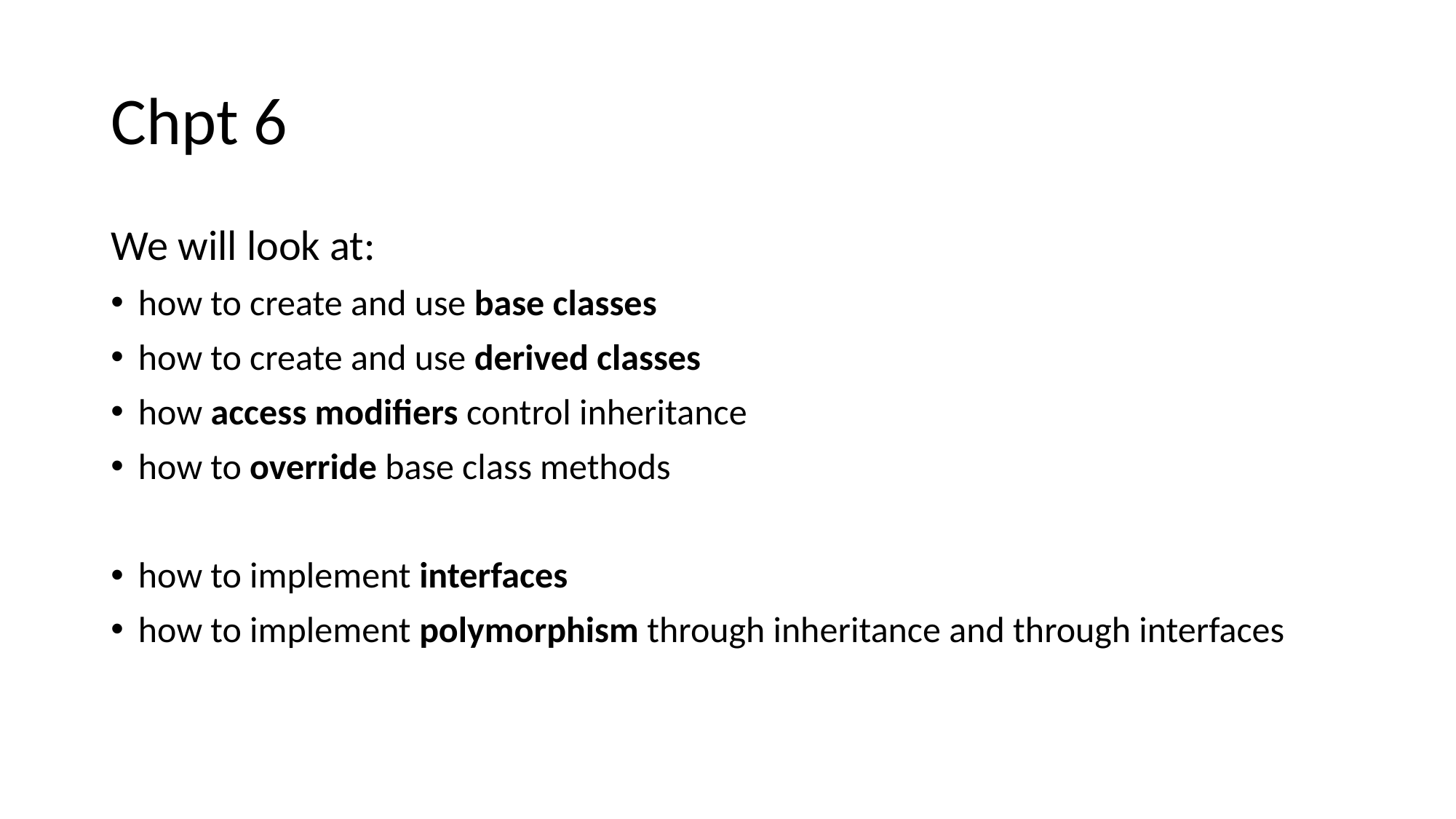

# Chpt 6
We will look at:
how to create and use base classes
how to create and use derived classes
how access modifiers control inheritance
how to override base class methods

how to implement interfaces
how to implement polymorphism through inheritance and through interfaces